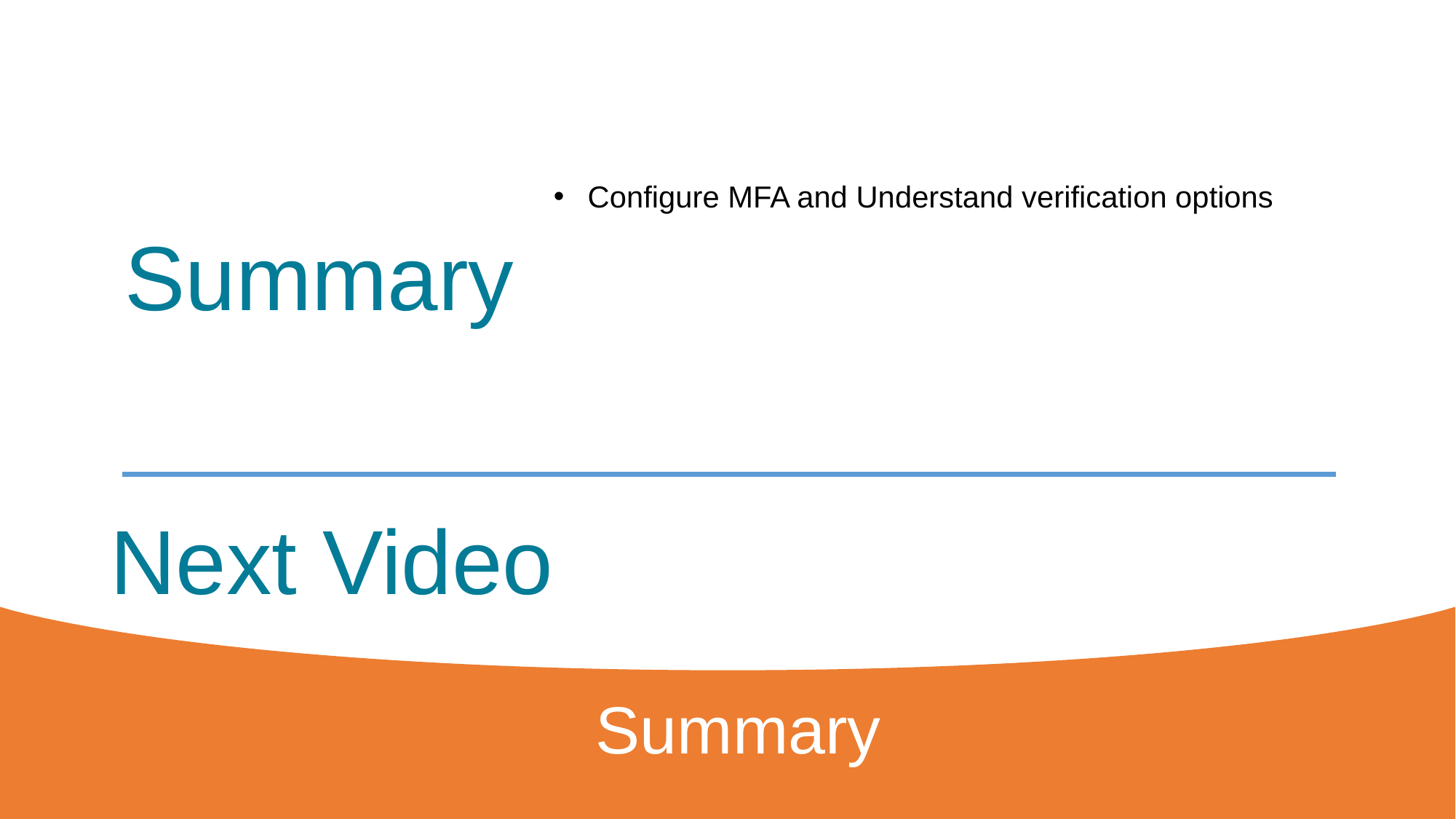

Configure MFA and Understand verification options

Summary
# Next Video
Summary
2